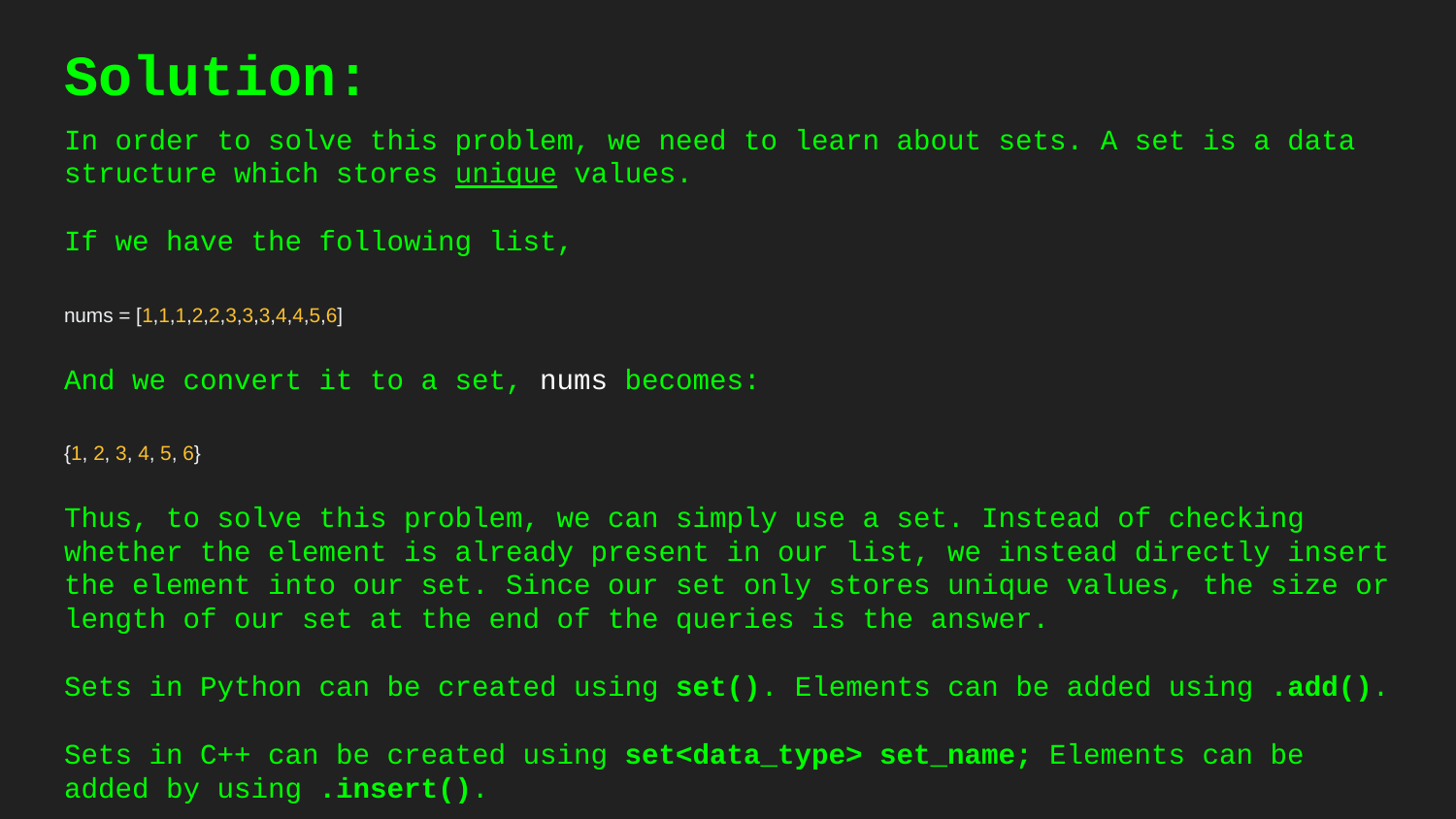

# Solution:
In order to solve this problem, we need to learn about sets. A set is a data structure which stores unique values.

If we have the following list,

nums = [1,1,1,2,2,3,3,3,4,4,5,6]

And we convert it to a set, nums becomes:

{1, 2, 3, 4, 5, 6}

Thus, to solve this problem, we can simply use a set. Instead of checking whether the element is already present in our list, we instead directly insert the element into our set. Since our set only stores unique values, the size or length of our set at the end of the queries is the answer.

Sets in Python can be created using set(). Elements can be added using .add().

Sets in C++ can be created using set<data_type> set_name; Elements can be added by using .insert().